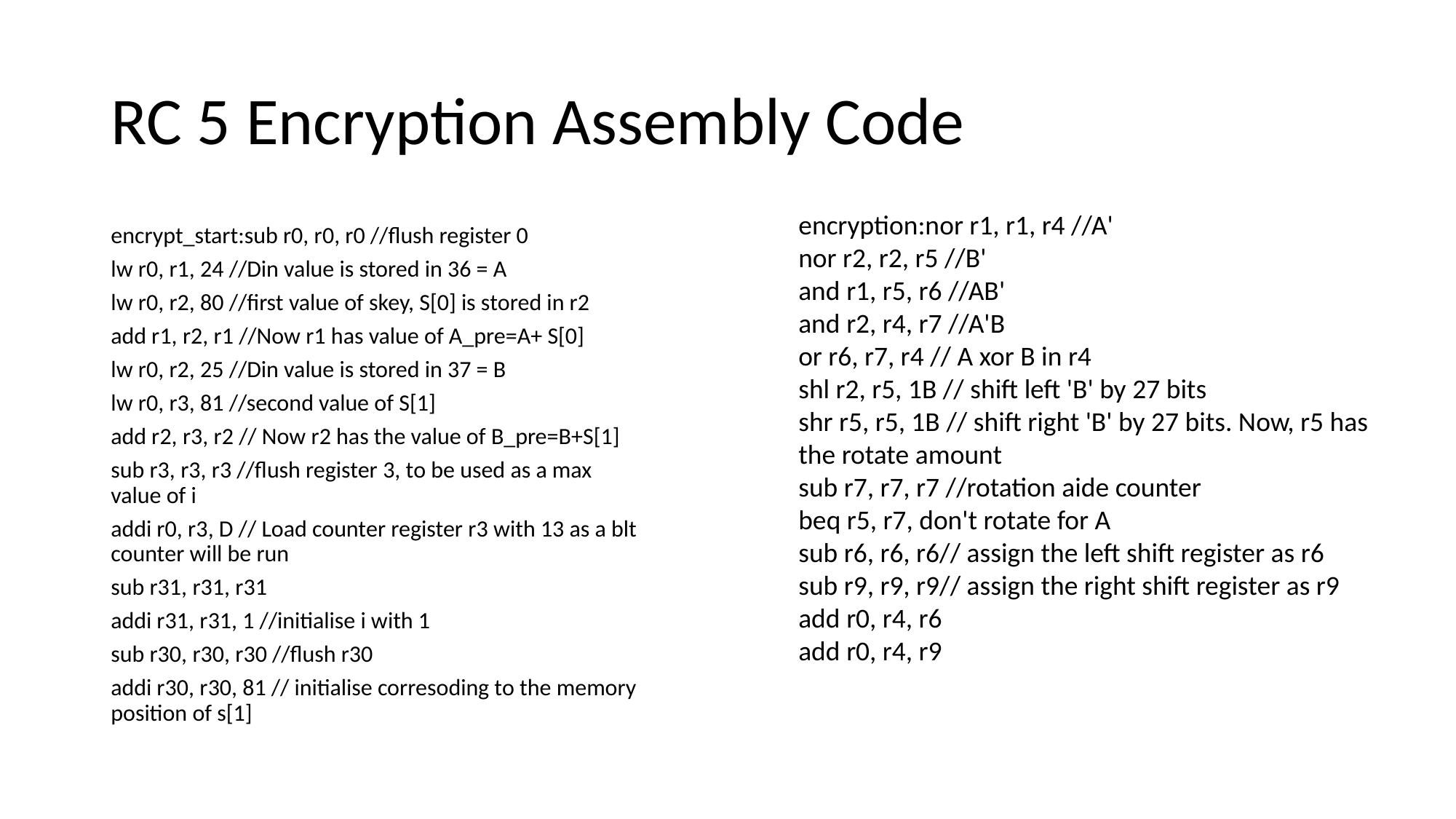

# RC 5 Encryption Assembly Code
encryption:nor r1, r1, r4 //A'
nor r2, r2, r5 //B'
and r1, r5, r6 //AB'
and r2, r4, r7 //A'B
or r6, r7, r4 // A xor B in r4
shl r2, r5, 1B // shift left 'B' by 27 bits
shr r5, r5, 1B // shift right 'B' by 27 bits. Now, r5 has the rotate amount
sub r7, r7, r7 //rotation aide counter
beq r5, r7, don't rotate for A
sub r6, r6, r6// assign the left shift register as r6
sub r9, r9, r9// assign the right shift register as r9
add r0, r4, r6
add r0, r4, r9

encrypt_start:sub r0, r0, r0 //flush register 0
lw r0, r1, 24 //Din value is stored in 36 = A
lw r0, r2, 80 //first value of skey, S[0] is stored in r2
add r1, r2, r1 //Now r1 has value of A_pre=A+ S[0]
lw r0, r2, 25 //Din value is stored in 37 = B
lw r0, r3, 81 //second value of S[1]
add r2, r3, r2 // Now r2 has the value of B_pre=B+S[1]
sub r3, r3, r3 //flush register 3, to be used as a max value of i
addi r0, r3, D // Load counter register r3 with 13 as a blt counter will be run
sub r31, r31, r31
addi r31, r31, 1 //initialise i with 1
sub r30, r30, r30 //flush r30
addi r30, r30, 81 // initialise corresoding to the memory position of s[1]